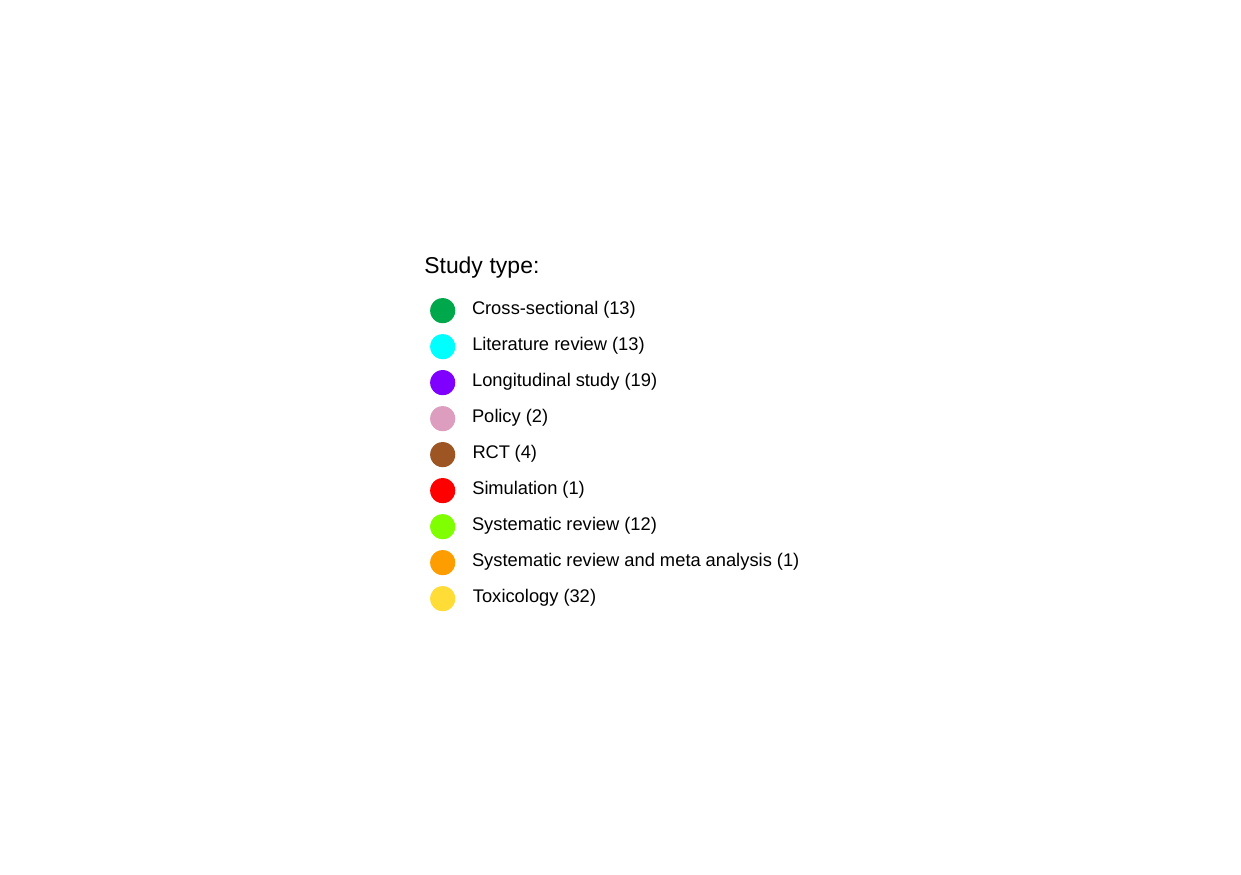

Study type:

Cross-sectional (13)

Literature review (13)

Longitudinal study (19)

Policy (2)

RCT (4)

Simulation (1)

Systematic review (12)

Systematic review and meta analysis (1)

Toxicology (32)